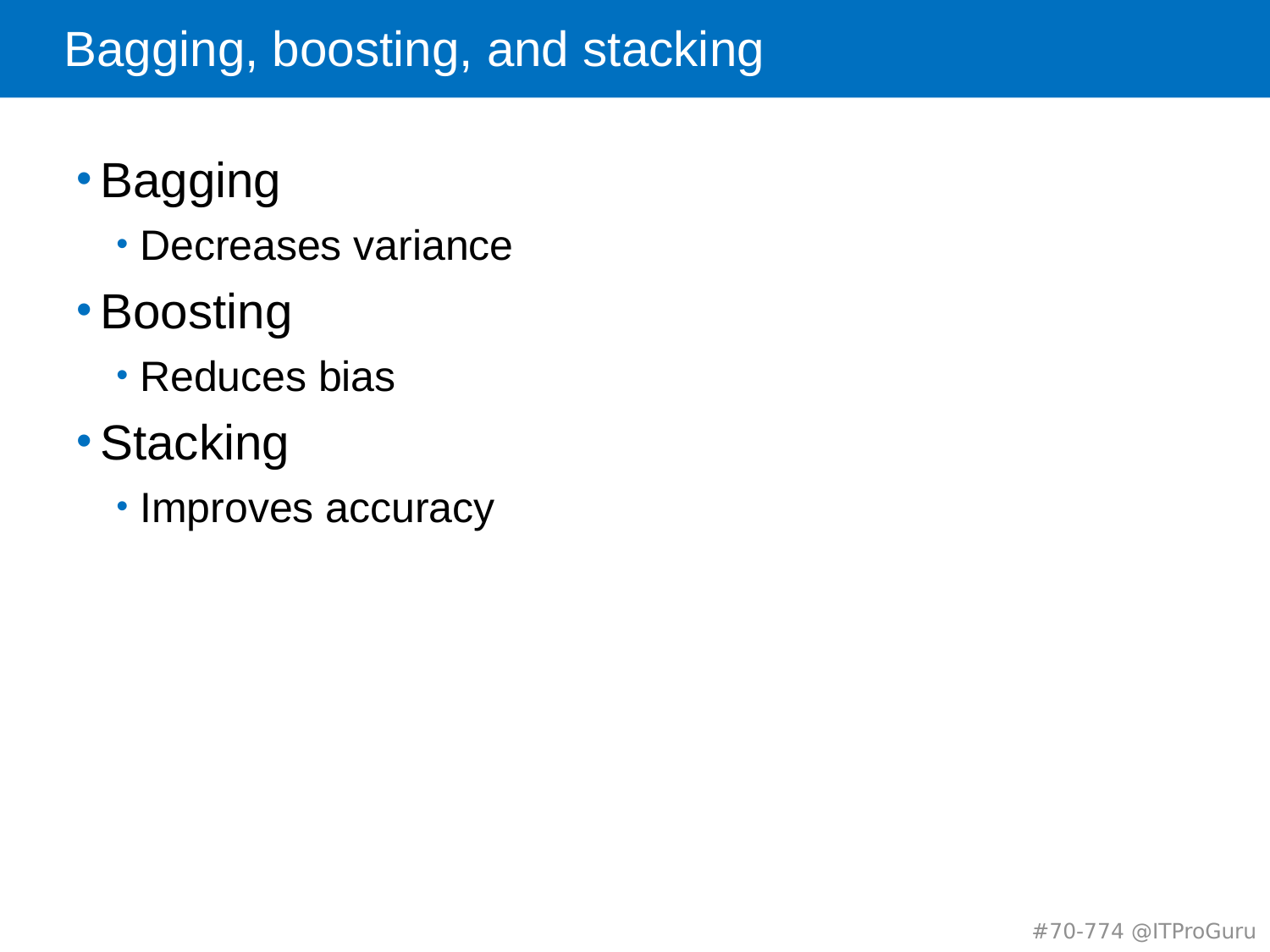

# Bagging, boosting, and stacking
Bagging
Decreases variance
Boosting
Reduces bias
Stacking
Improves accuracy